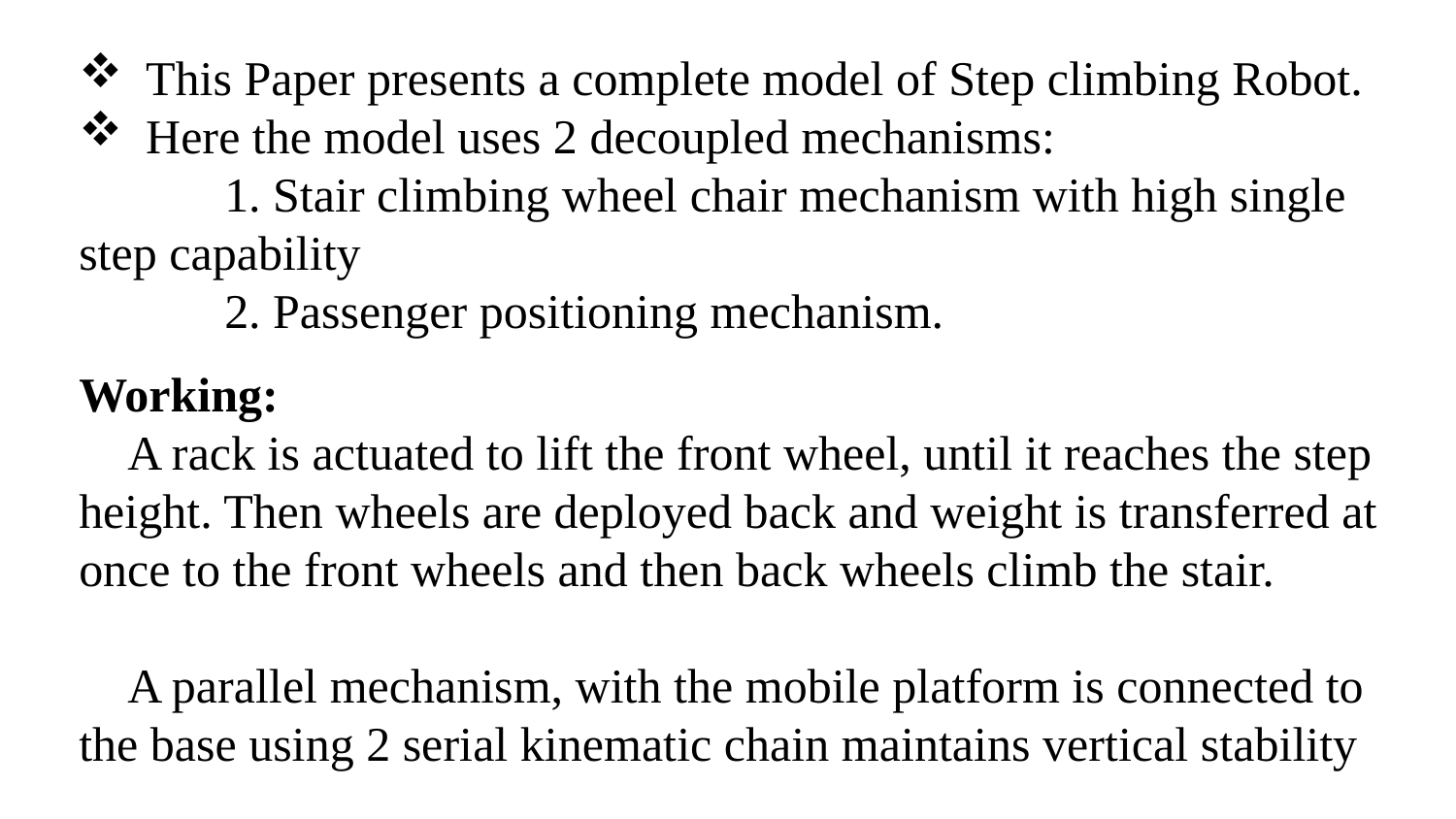

This Paper presents a complete model of Step climbing Robot.
 Here the model uses 2 decoupled mechanisms:
            1. Stair climbing wheel chair mechanism with high single     step capability
            2. Passenger positioning mechanism.

Working:
    A rack is actuated to lift the front wheel, until it reaches the step height. Then wheels are deployed back and weight is transferred at once to the front wheels and then back wheels climb the stair.

    A parallel mechanism, with the mobile platform is connected to the base using 2 serial kinematic chain maintains vertical stability